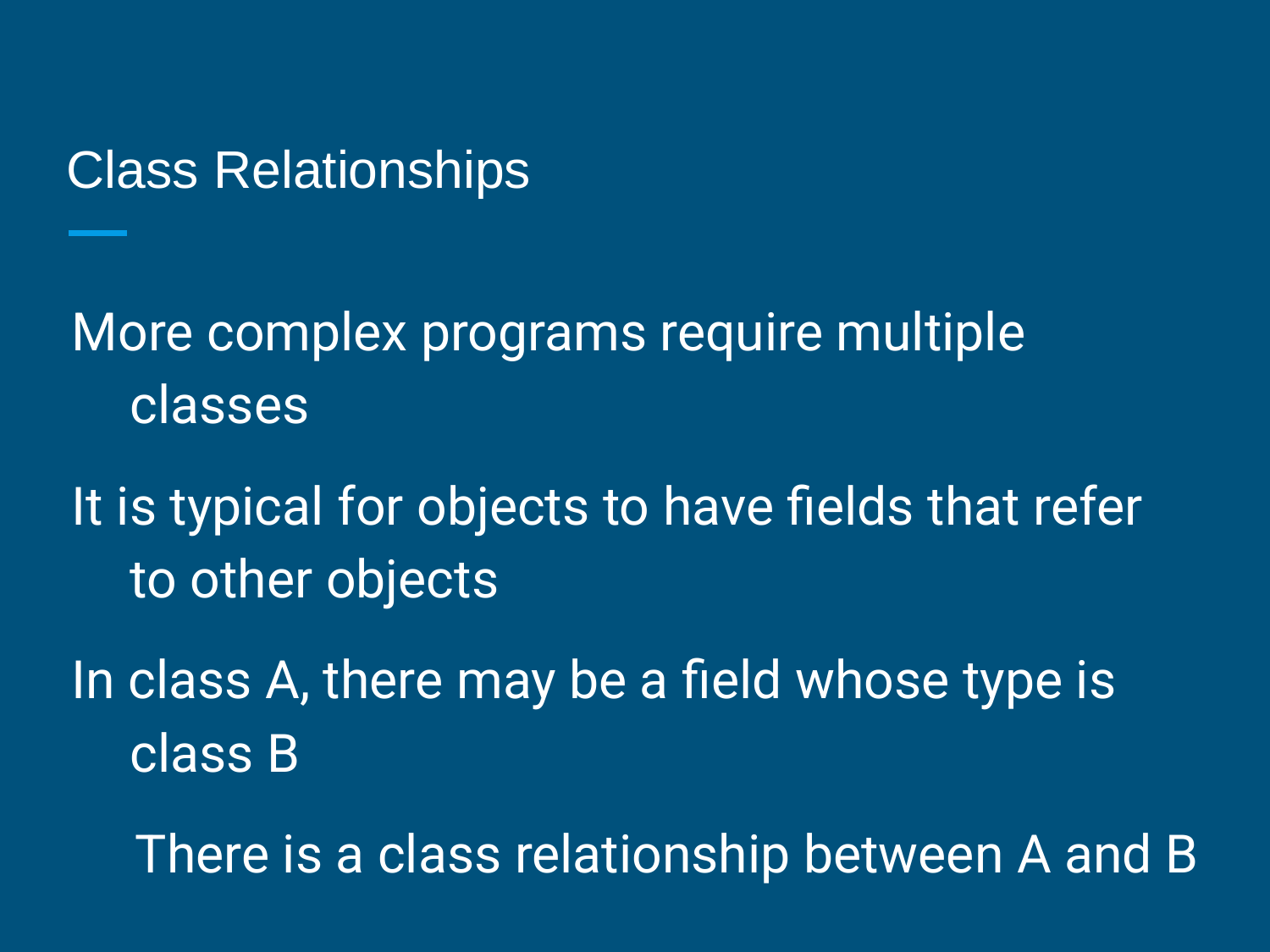

# Class Relationships
More complex programs require multiple classes
It is typical for objects to have fields that refer to other objects
In class A, there may be a field whose type is class B
There is a class relationship between A and B